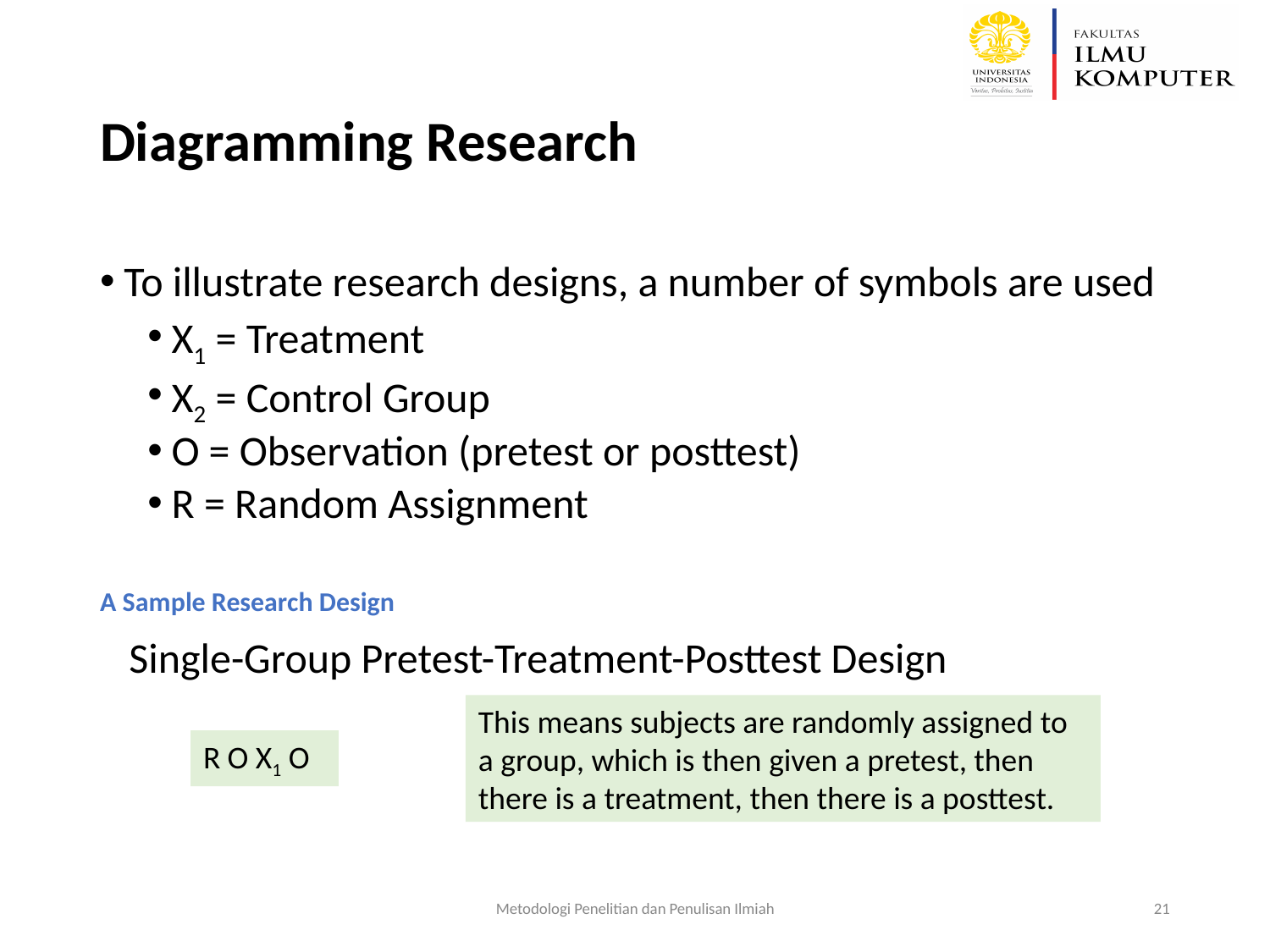

# Diagramming Research
To illustrate research designs, a number of symbols are used
X1 = Treatment
X2 = Control Group
O = Observation (pretest or posttest)
R = Random Assignment
A Sample Research Design
Single-Group Pretest-Treatment-Posttest Design

This means subjects are randomly assigned to a group, which is then given a pretest, then there is a treatment, then there is a posttest.
R O X1 O
Metodologi Penelitian dan Penulisan Ilmiah
21